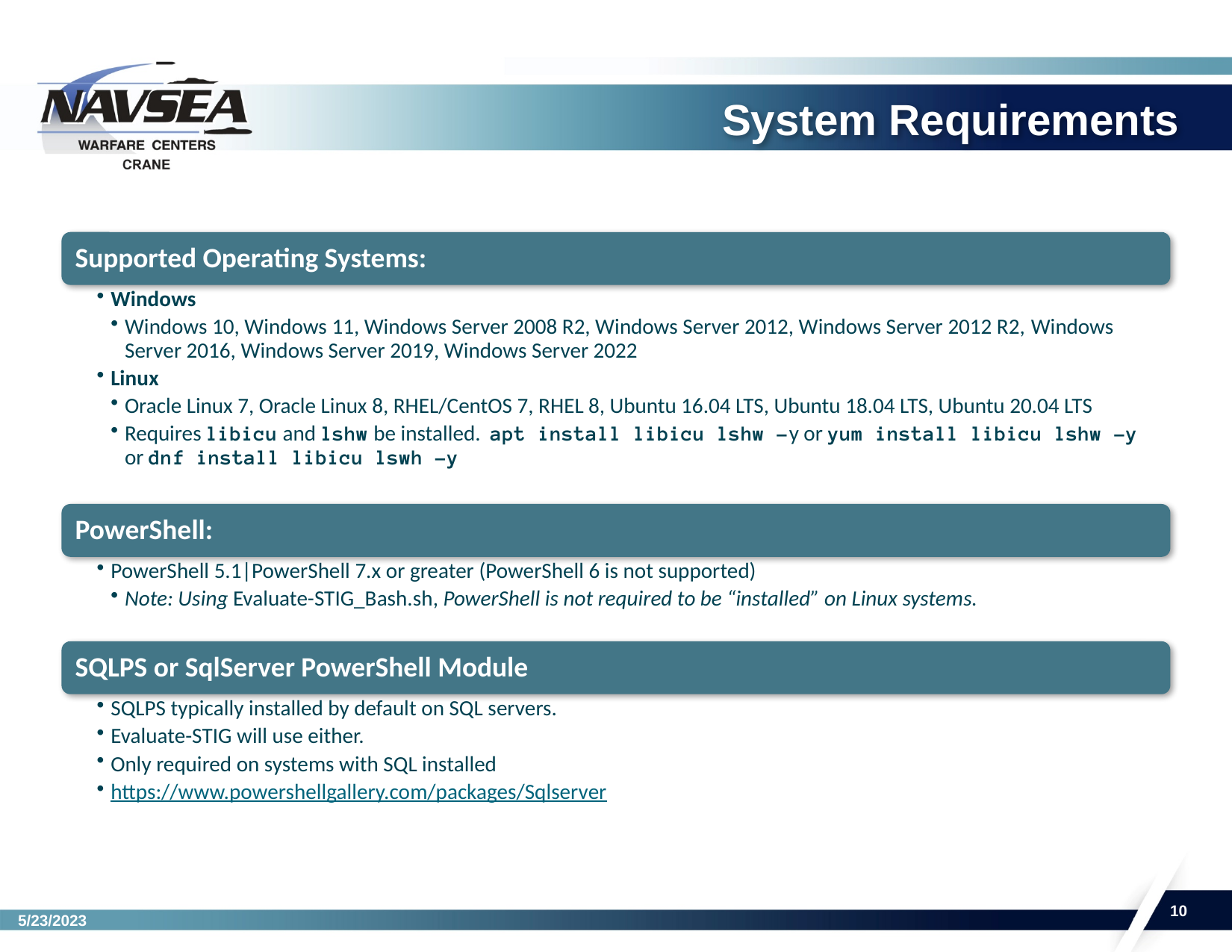

# System Requirements
Supported Operating Systems:
Windows
Windows 10, Windows 11, Windows Server 2008 R2, Windows Server 2012, Windows Server 2012 R2, Windows Server 2016, Windows Server 2019, Windows Server 2022
Linux
Oracle Linux 7, Oracle Linux 8, RHEL/CentOS 7, RHEL 8, Ubuntu 16.04 LTS, Ubuntu 18.04 LTS, Ubuntu 20.04 LTS
Requires libicu and lshw be installed.  apt install libicu lshw -y or yum install libicu lshw -y or dnf install libicu lswh -y
PowerShell:
PowerShell 5.1|PowerShell 7.x or greater (PowerShell 6 is not supported)
Note: Using Evaluate-STIG_Bash.sh, PowerShell is not required to be “installed” on Linux systems.
SQLPS or SqlServer PowerShell Module
SQLPS typically installed by default on SQL servers.
Evaluate-STIG will use either.
Only required on systems with SQL installed
https://www.powershellgallery.com/packages/Sqlserver
10
5/23/2023